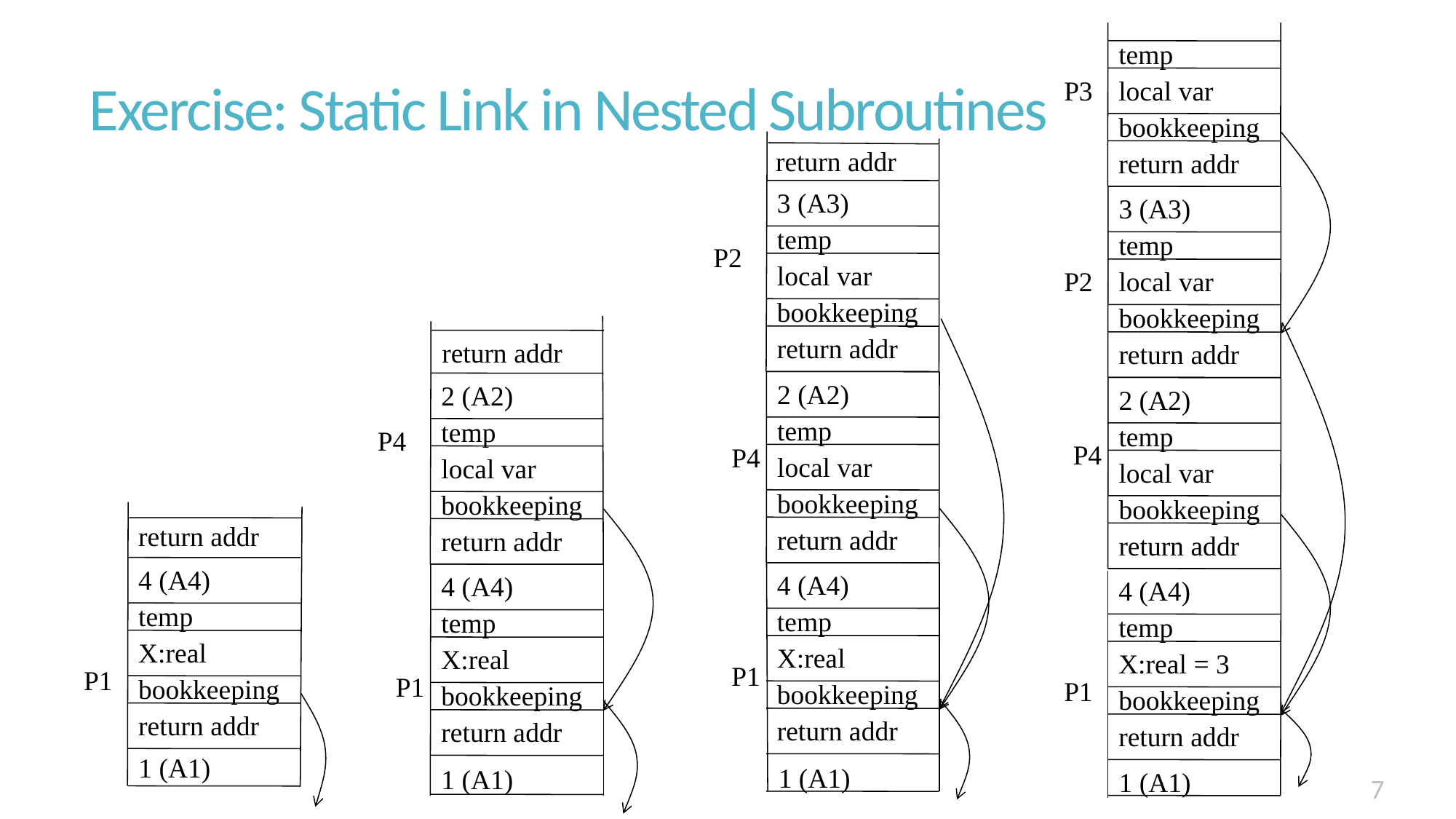

temp
P3
local var
bookkeeping

return addr
3 (A3)
temp
local var
bookkeeping
return addr
P2

2 (A2)
temp
local var
bookkeeping
return addr
P4

4 (A4)
temp
X:real = 3
P1
bookkeeping

return addr
1 (A1)
# Exercise: Static Link in Nested Subroutines
return addr
3 (A3)
temp
P2
local var
bookkeeping

return addr
2 (A2)
temp
local var
bookkeeping
return addr
P4

4 (A4)
temp
X:real
P1
bookkeeping

return addr
1 (A1)
return addr
2 (A2)
temp
P4
local var
bookkeeping

return addr
4 (A4)
temp
X:real
P1
bookkeeping

return addr
1 (A1)
return addr
4 (A4)
temp
X:real
P1
bookkeeping

return addr
1 (A1)
7